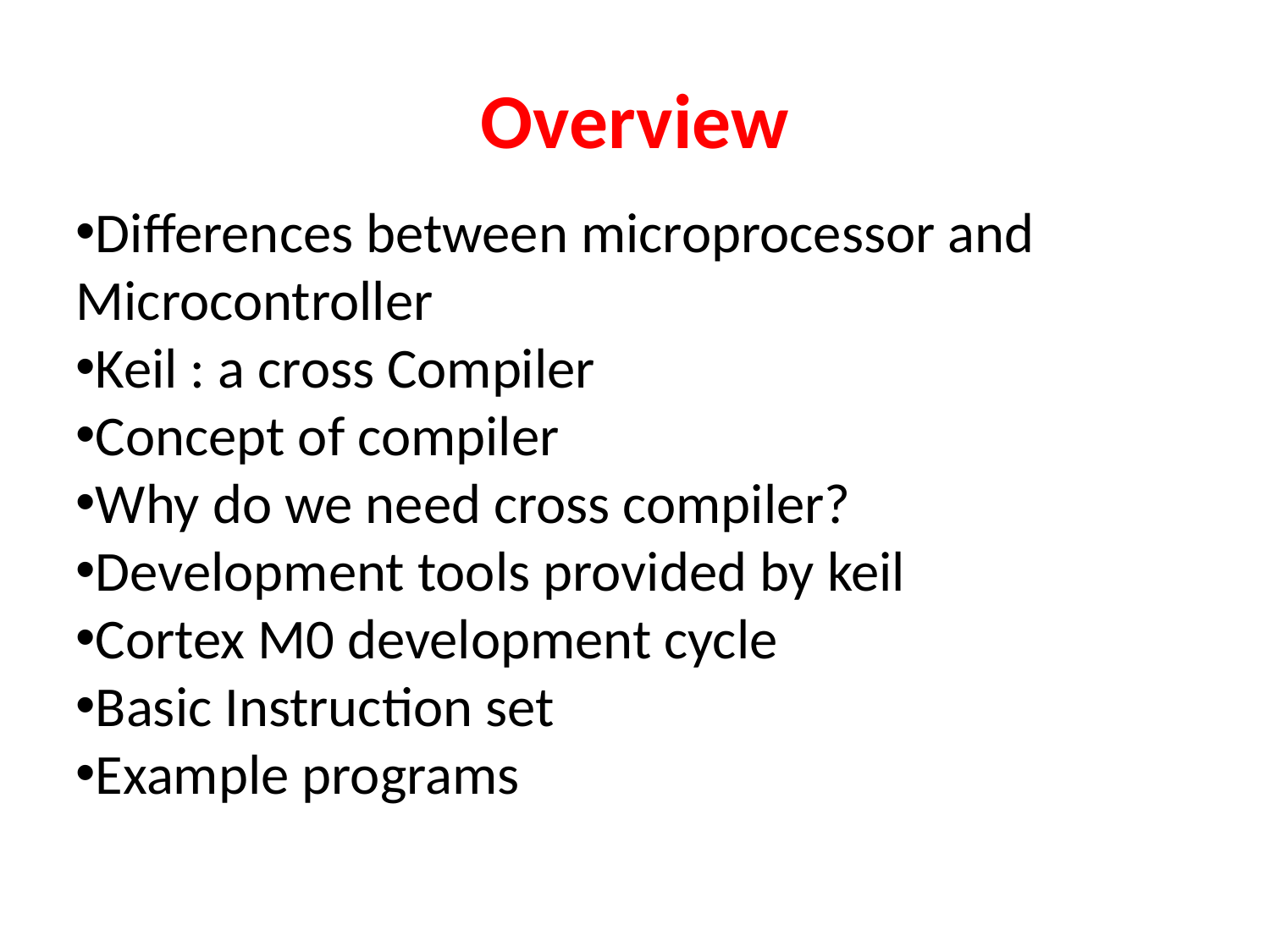

Overview
Differences between microprocessor and Microcontroller
Keil : a cross Compiler
Concept of compiler
Why do we need cross compiler?
Development tools provided by keil
Cortex M0 development cycle
Basic Instruction set
Example programs